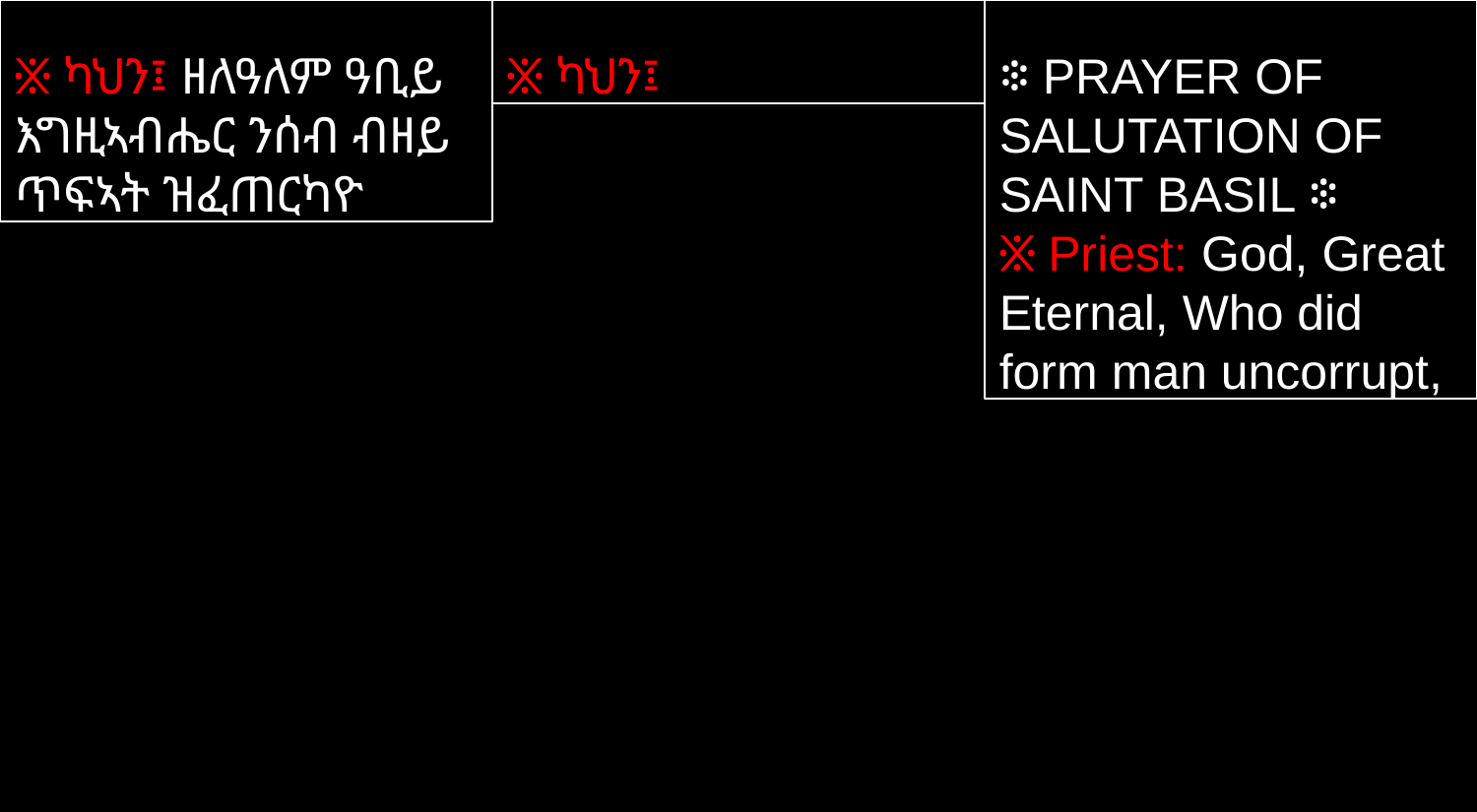

፠ ካህን፤ ዘለዓለም ዓቢይ እግዚኣብሔር ንሰብ ብዘይ ጥፍኣት ዝፈጠርካዮ

፠ ካህን፤

፨ PRAYER OF SALUTATION OF SAINT BASIL ፨
፠ Priest: God, Great Eternal, Who did form man uncorrupt,